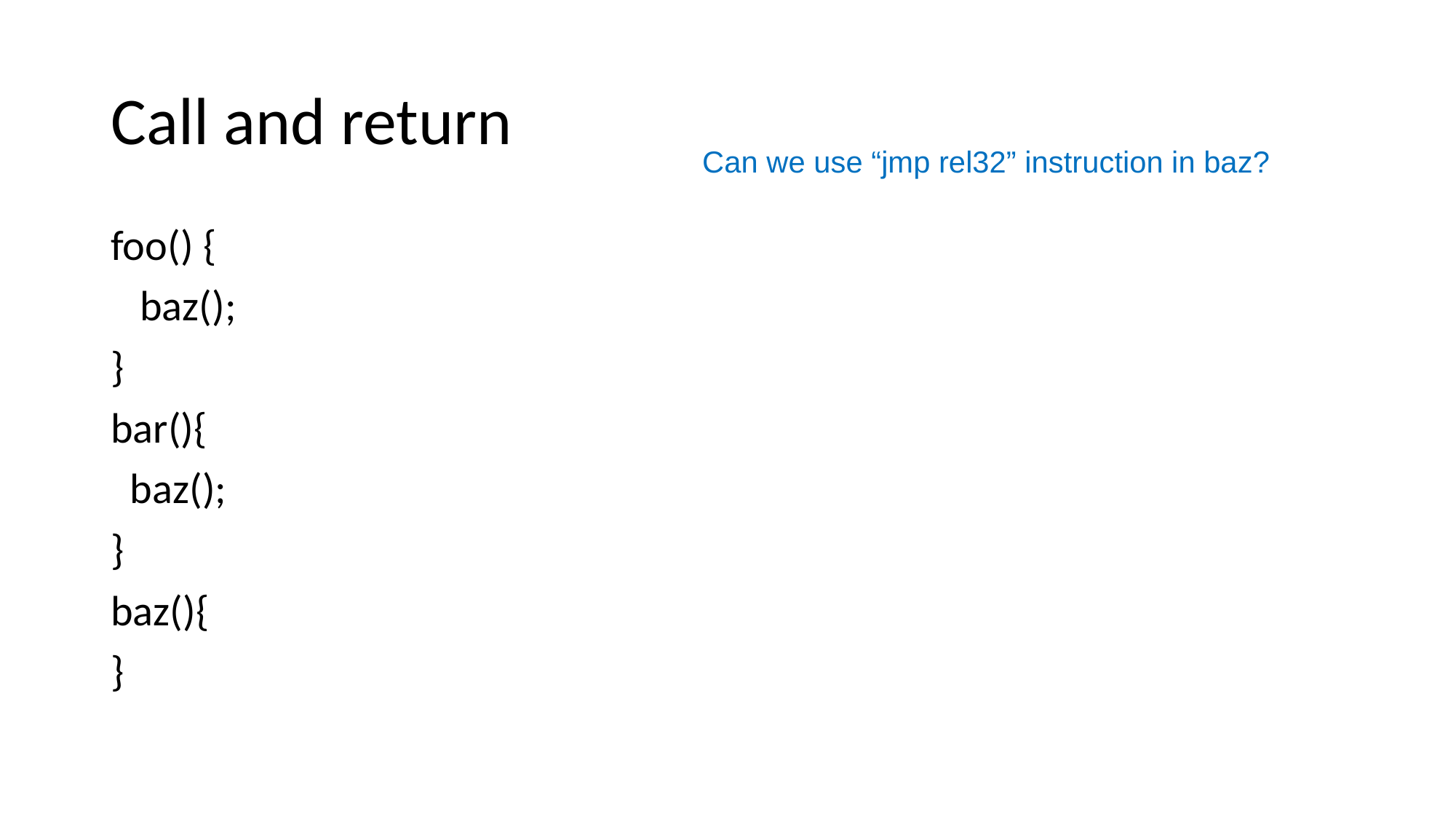

# Call and return
Can we use “jmp rel32” instruction in baz?
foo() {
   baz();
}
bar(){
  baz();
}
baz(){
}